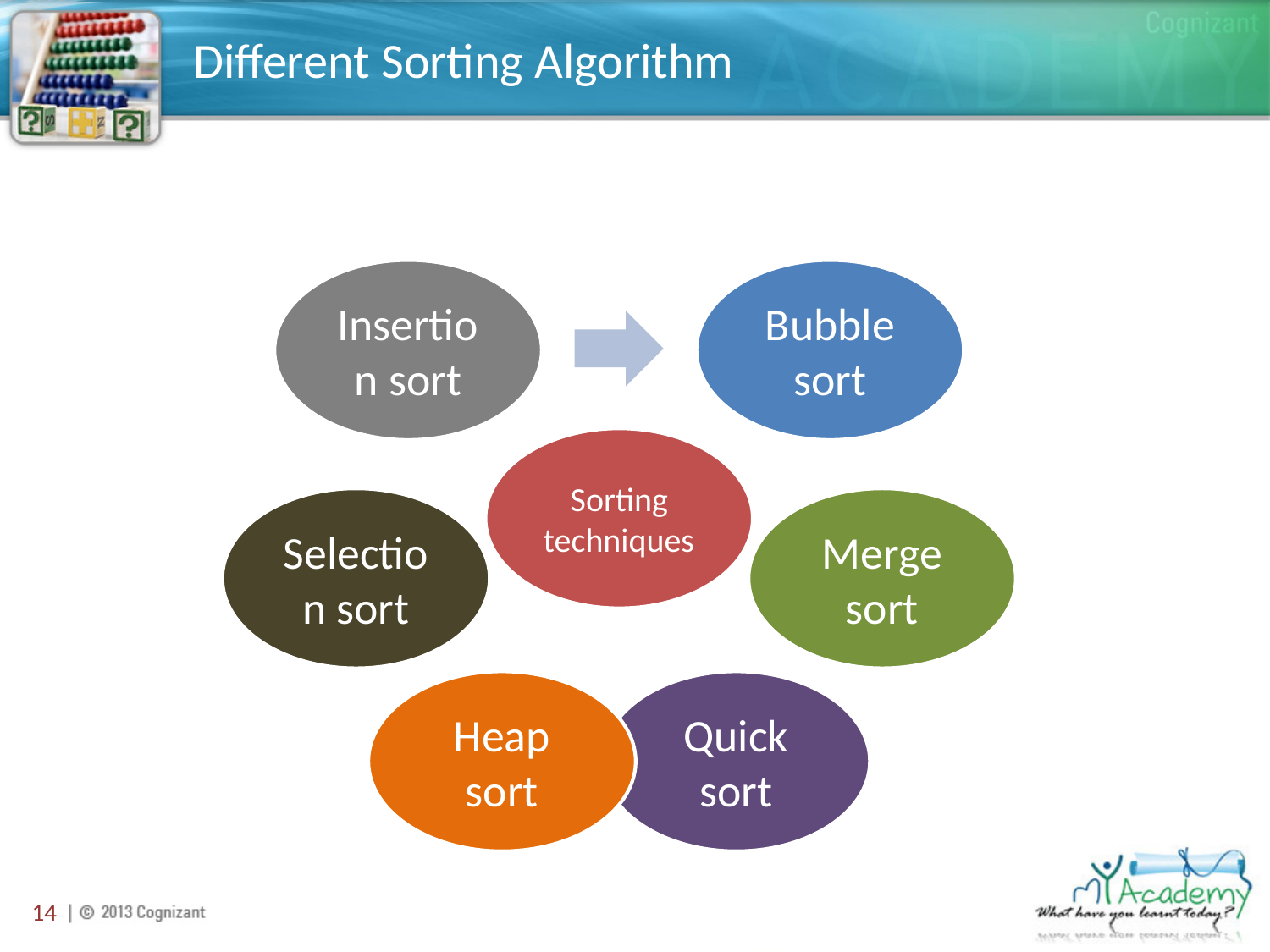

# Different Sorting Algorithm
Sorting techniques
Bubble sort
Merge sort
Quick sort
Heap sort
Selection sort
Insertion sort
14